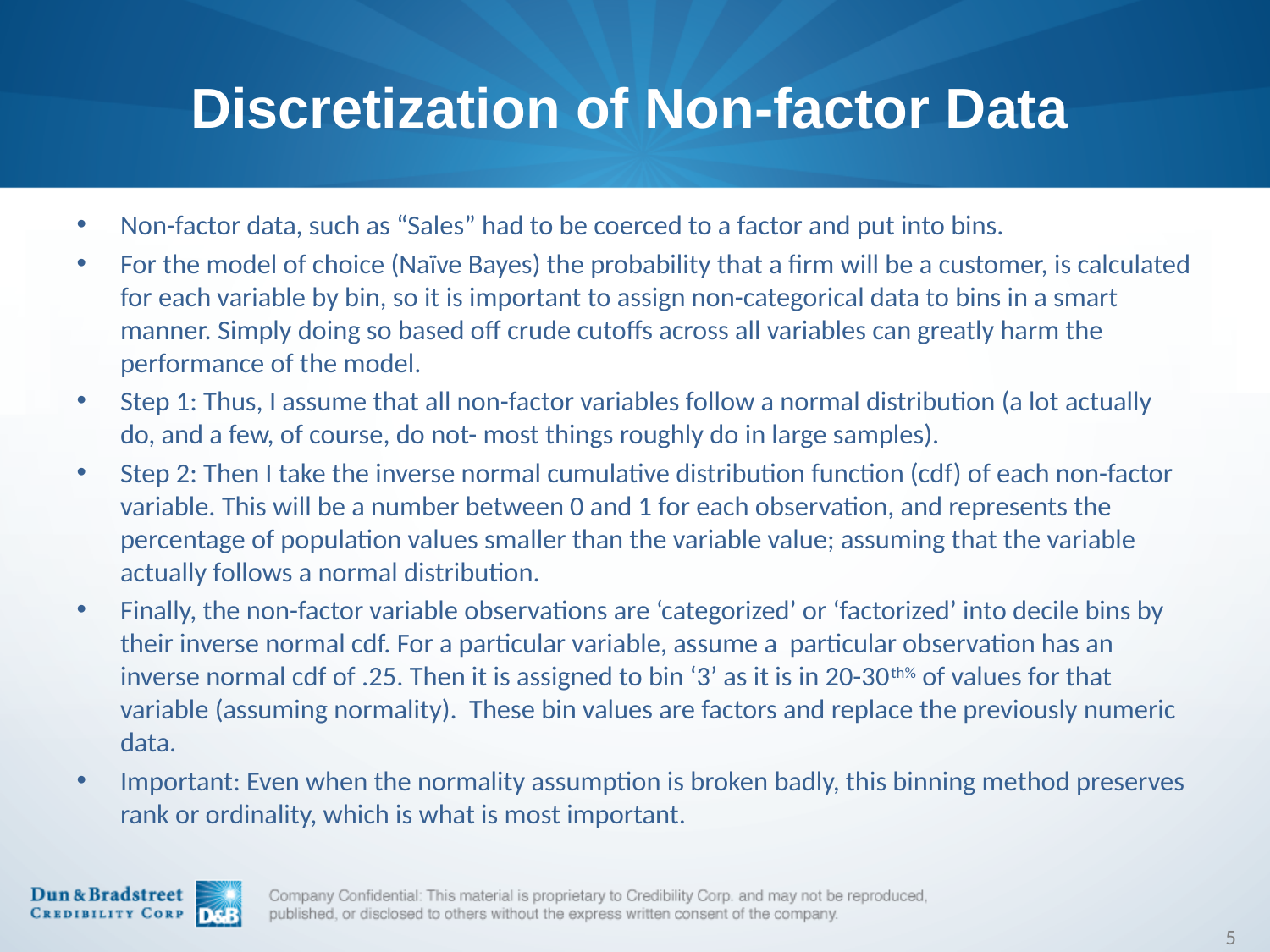

# Discretization of Non-factor Data
Non-factor data, such as “Sales” had to be coerced to a factor and put into bins.
For the model of choice (Naïve Bayes) the probability that a firm will be a customer, is calculated for each variable by bin, so it is important to assign non-categorical data to bins in a smart manner. Simply doing so based off crude cutoffs across all variables can greatly harm the performance of the model.
Step 1: Thus, I assume that all non-factor variables follow a normal distribution (a lot actually do, and a few, of course, do not- most things roughly do in large samples).
Step 2: Then I take the inverse normal cumulative distribution function (cdf) of each non-factor variable. This will be a number between 0 and 1 for each observation, and represents the percentage of population values smaller than the variable value; assuming that the variable actually follows a normal distribution.
Finally, the non-factor variable observations are ‘categorized’ or ‘factorized’ into decile bins by their inverse normal cdf. For a particular variable, assume a  particular observation has an inverse normal cdf of .25. Then it is assigned to bin ‘3’ as it is in 20-30th% of values for that variable (assuming normality).  These bin values are factors and replace the previously numeric data.
Important: Even when the normality assumption is broken badly, this binning method preserves rank or ordinality, which is what is most important.

5